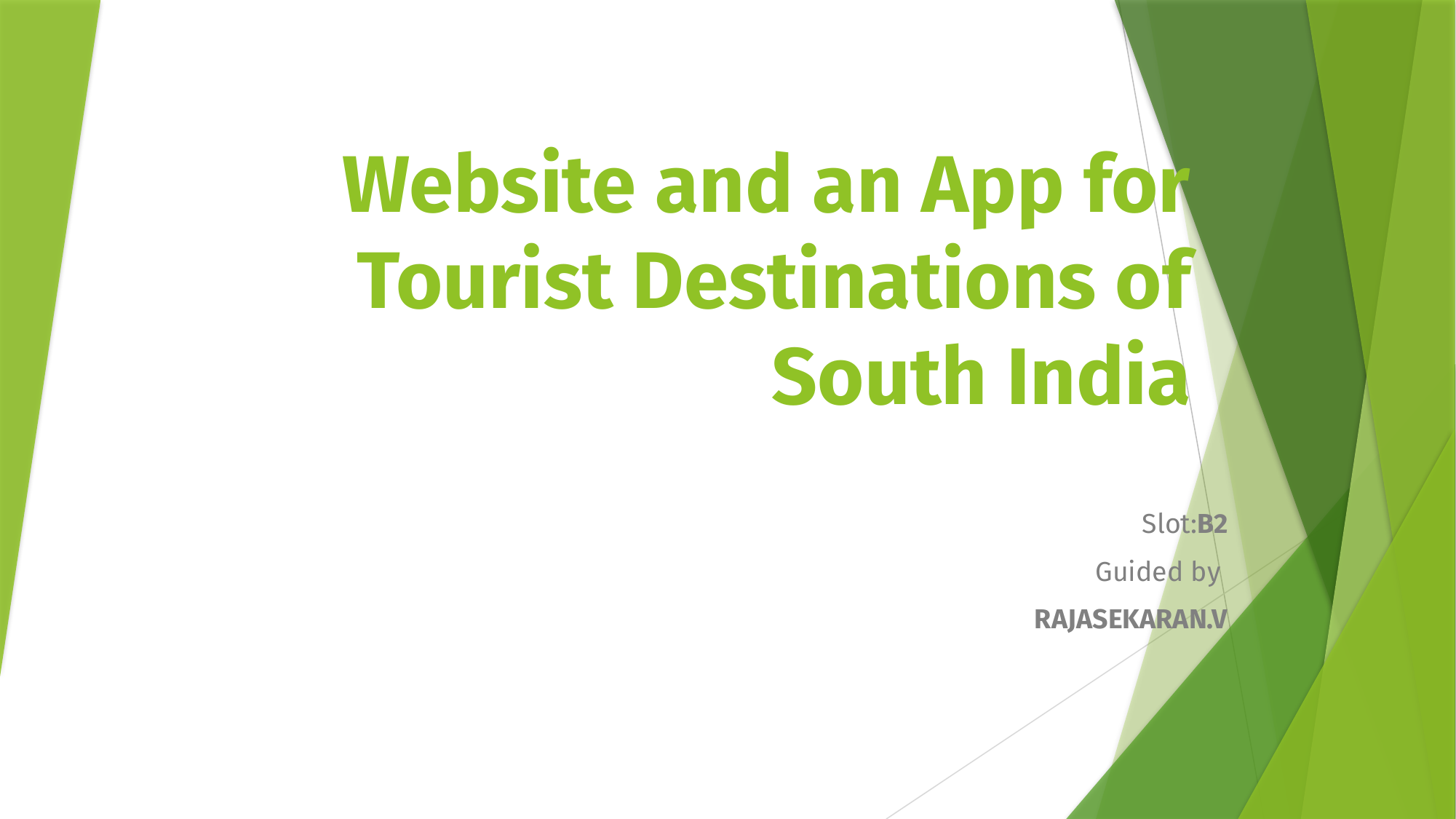

# Website and an App for Tourist Destinations of South India
Slot:B2
Guided by
RAJASEKARAN.V